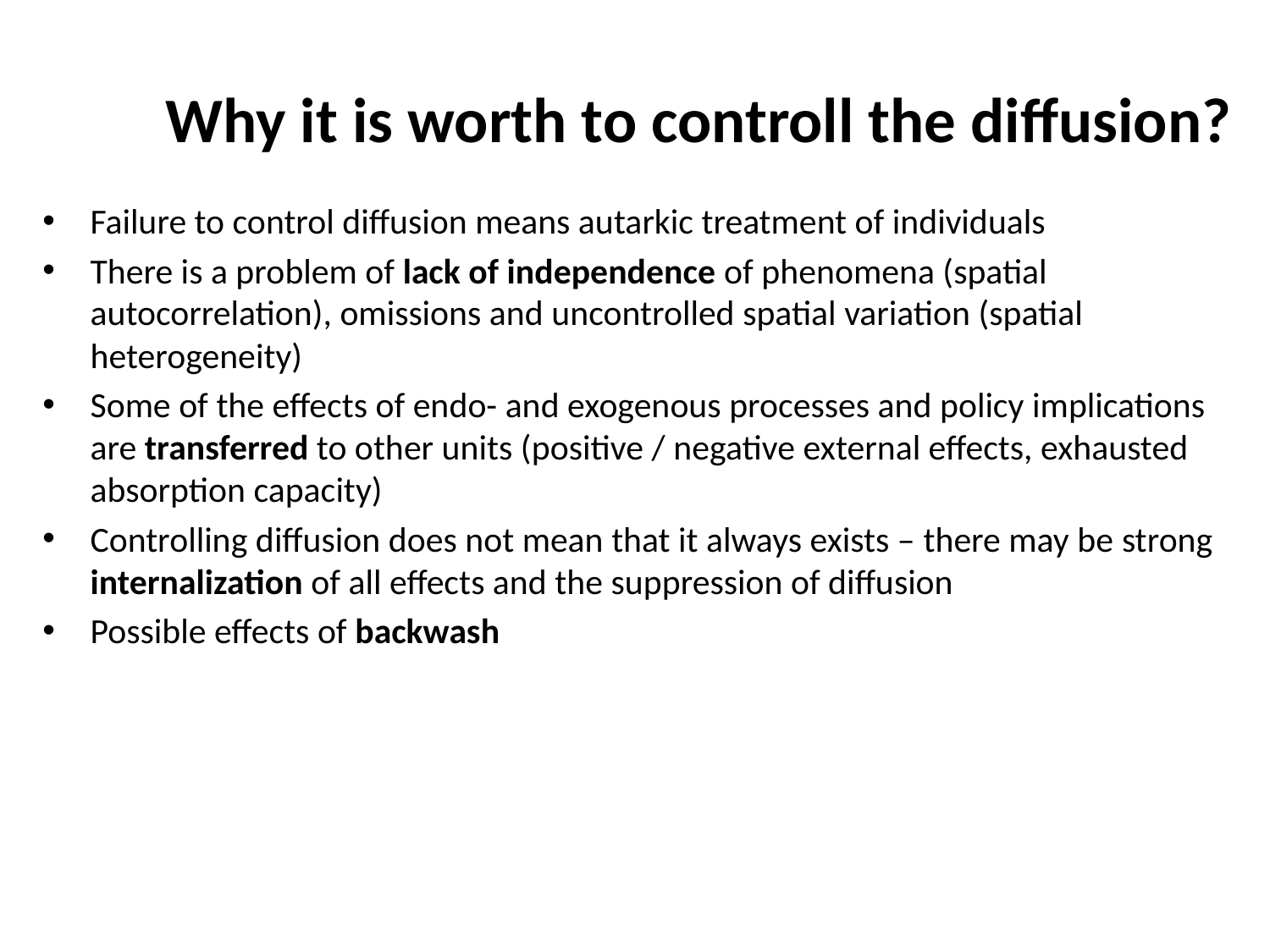

# Why it is worth to controll the diffusion?
Failure to control diffusion means autarkic treatment of individuals
There is a problem of lack of independence of phenomena (spatial autocorrelation), omissions and uncontrolled spatial variation (spatial heterogeneity)
Some of the effects of endo- and exogenous processes and policy implications are transferred to other units (positive / negative external effects, exhausted absorption capacity)
Controlling diffusion does not mean that it always exists – there may be strong internalization of all effects and the suppression of diffusion
Possible effects of backwash